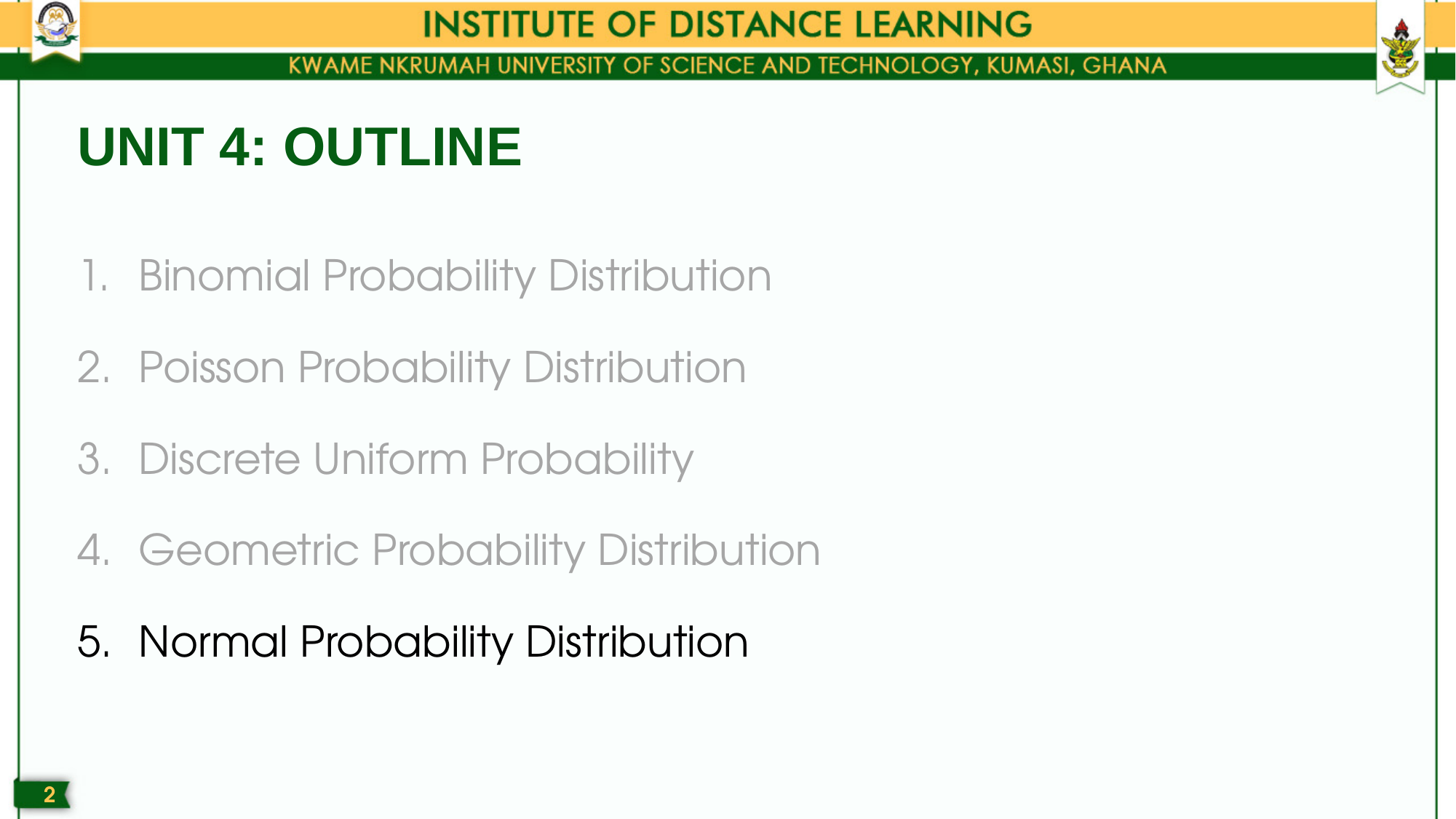

# UNIT 4: OUTLINE
Binomial Probability Distribution
Poisson Probability Distribution
Discrete Uniform Probability
Geometric Probability Distribution
Normal Probability Distribution
2